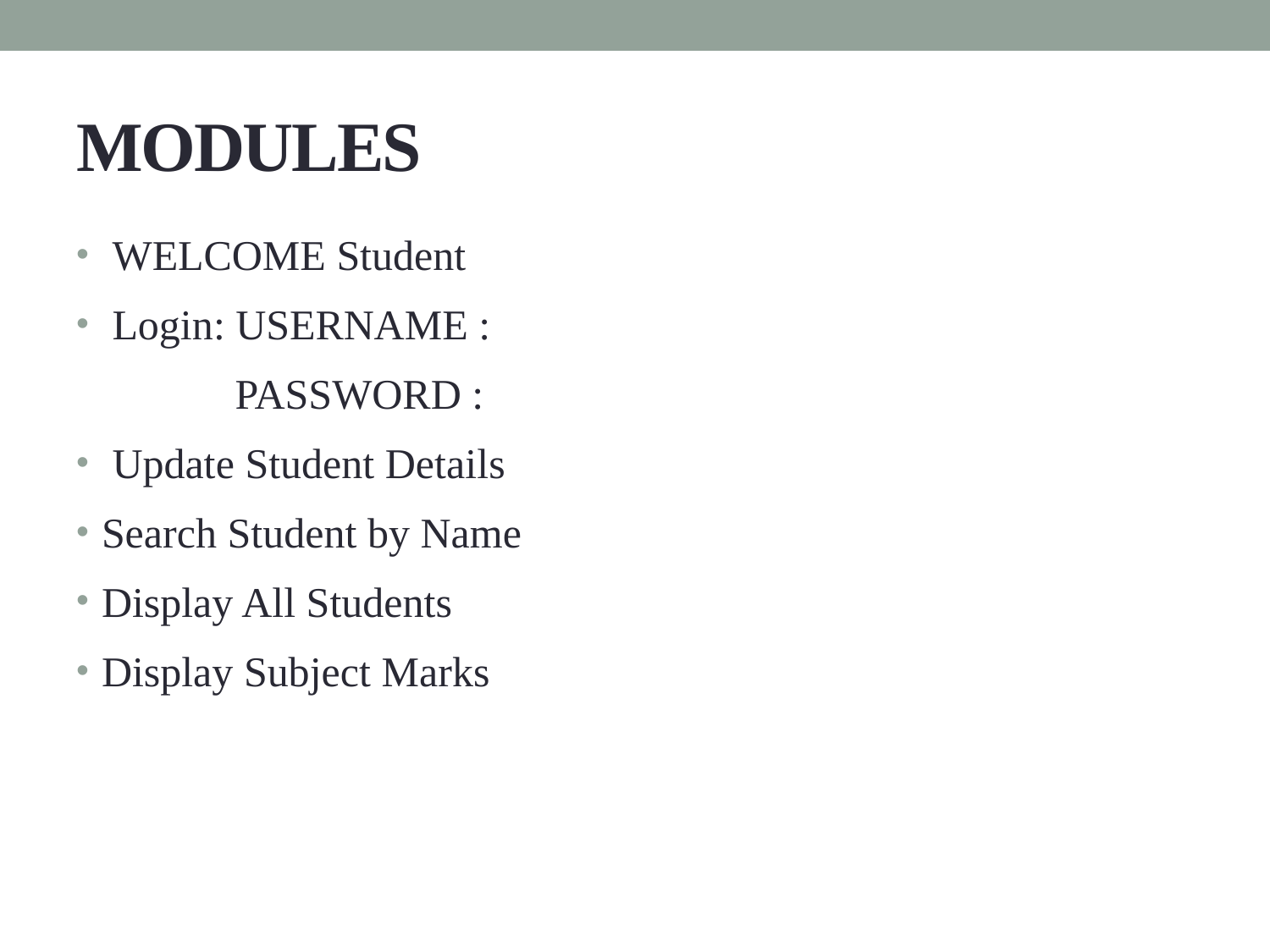

# MODULES
 WELCOME Student
 Login: USERNAME :
               PASSWORD :
 Update Student Details
Search Student by Name
Display All Students
Display Subject Marks